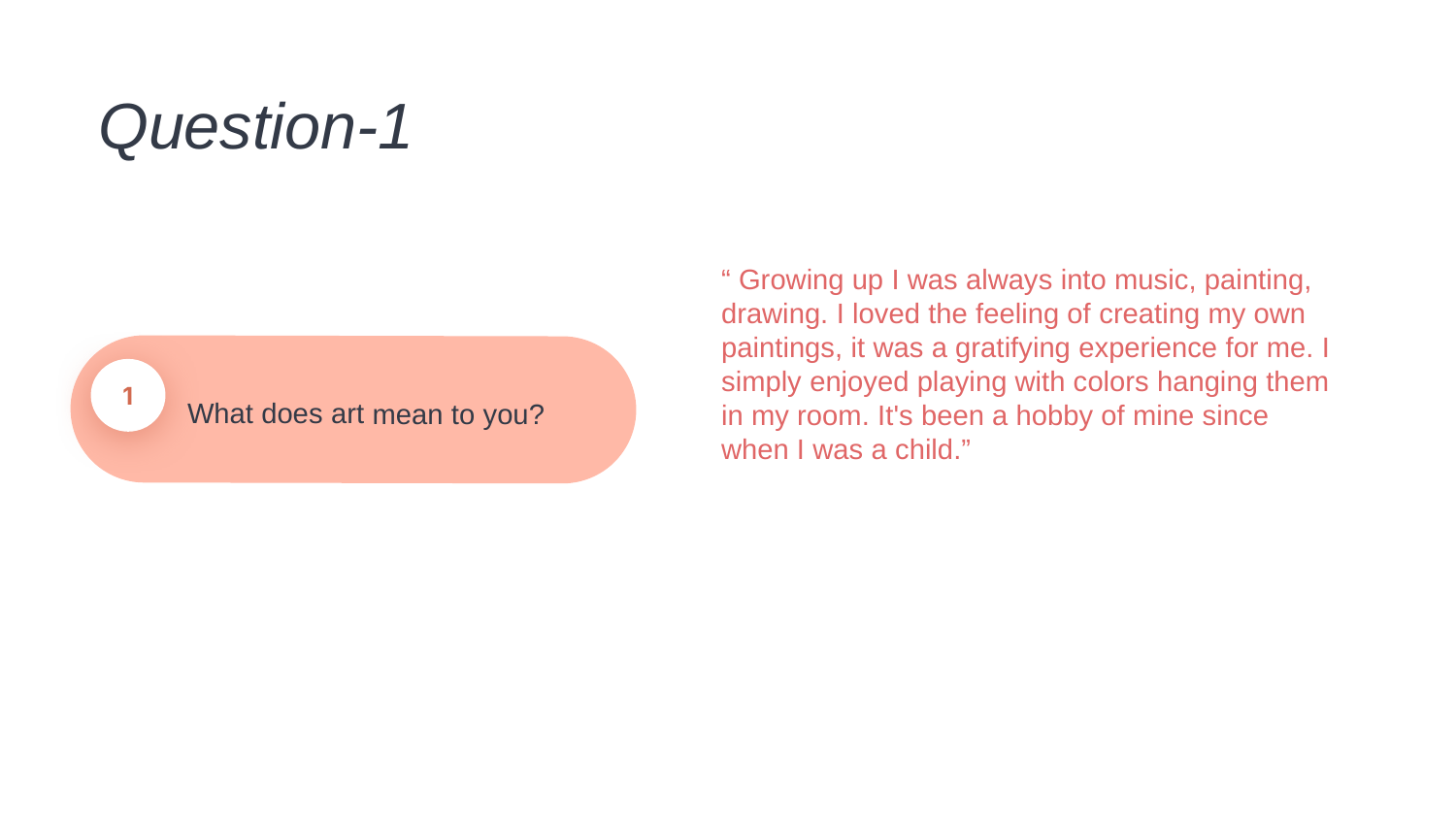

Question-1

What does art mean to you?
1

“ Growing up I was always into music, painting, drawing. I loved the feeling of creating my own paintings, it was a gratifying experience for me. I simply enjoyed playing with colors hanging them in my room. It's been a hobby of mine since when I was a child.”